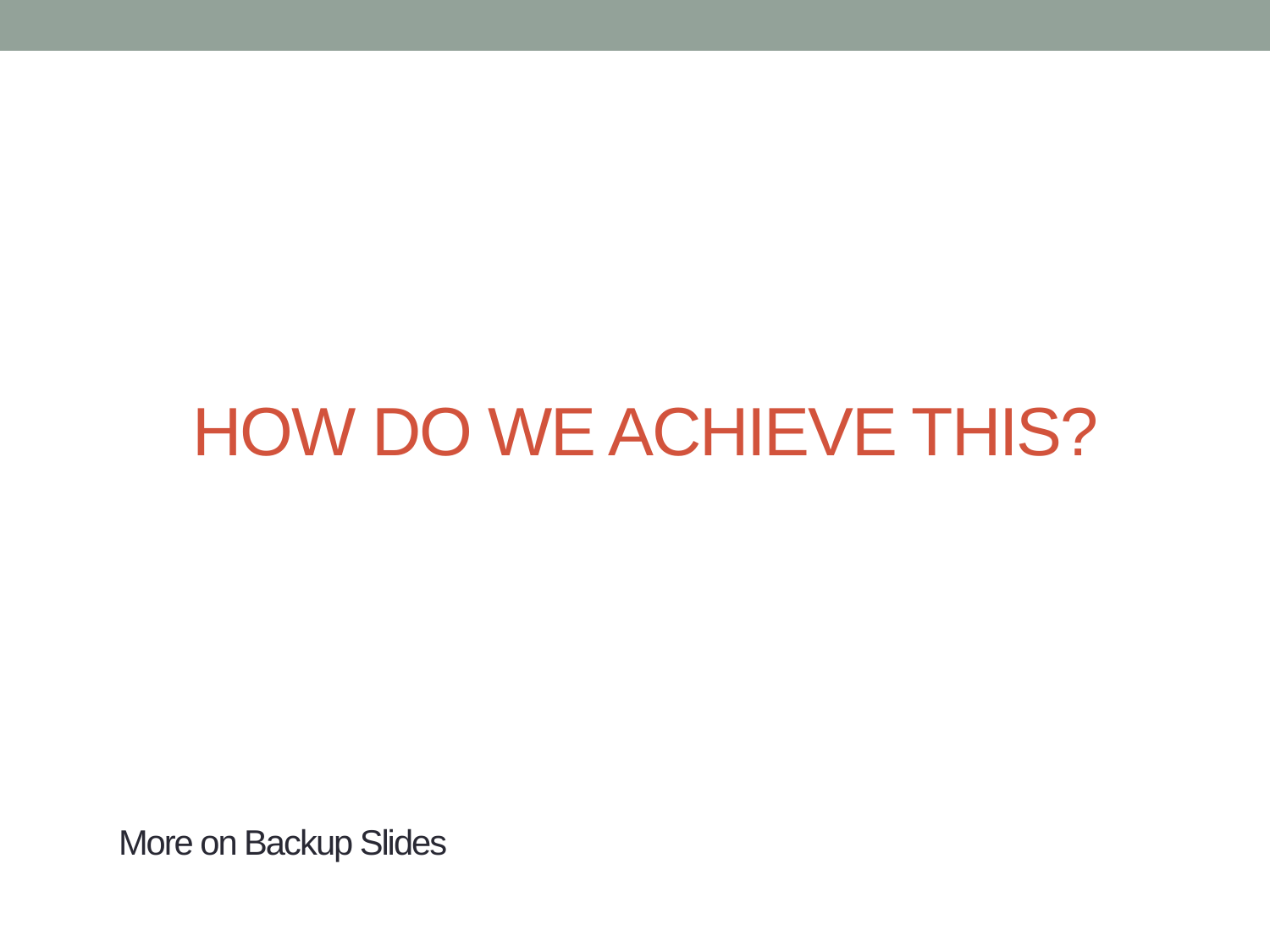

# HOW DO WE ACHIEVE THIS?
More on Backup Slides